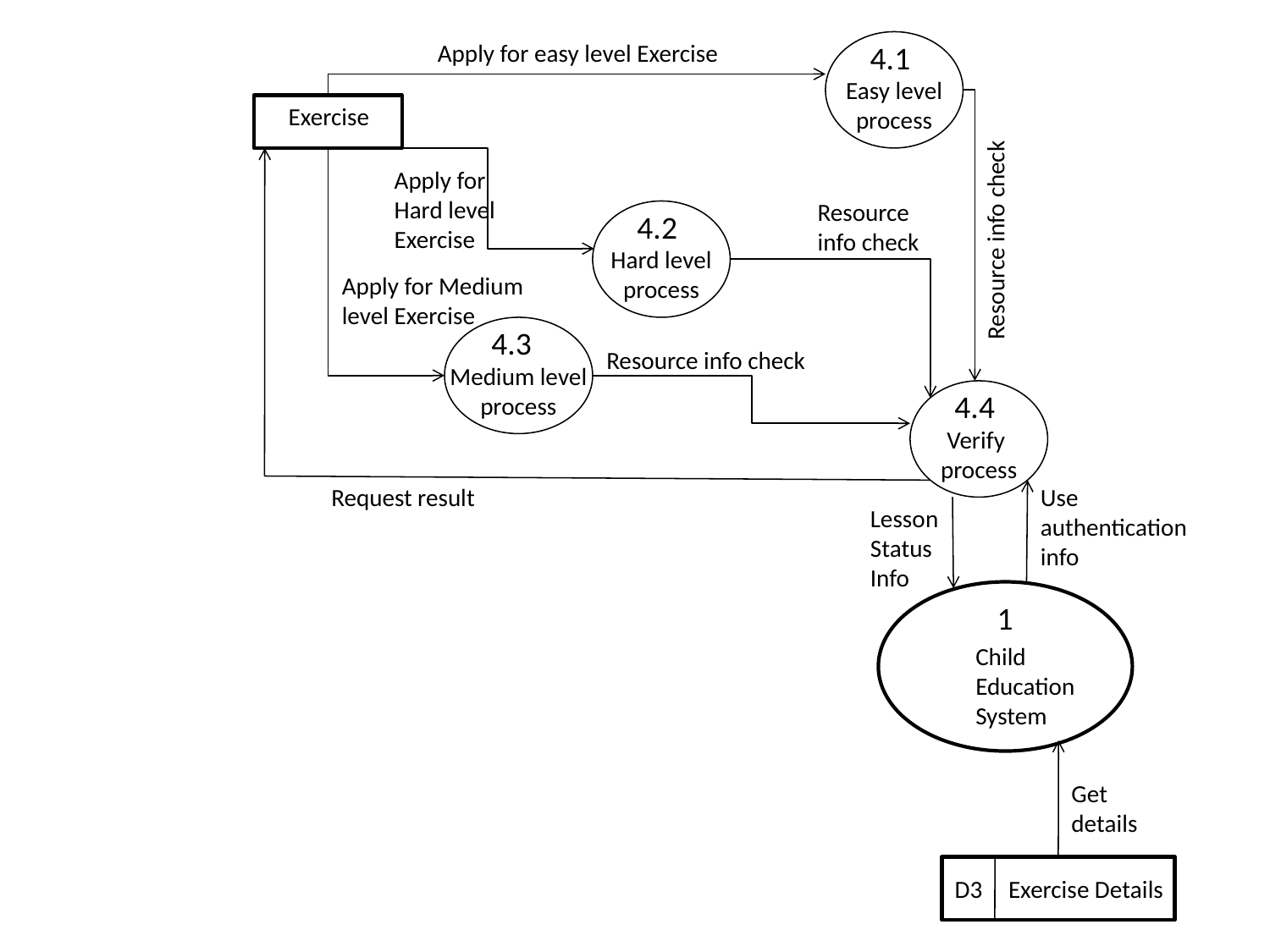

Apply for easy level Exercise

Easy level
process
4.1

Exercise
Apply for
Hard level
Exercise
Resource
info check

Hard level
process
4.2
Resource info check
Apply for Medium
level Exercise

Medium level
process
4.3
Resource info check

Verify
process
4.4
Request result
Use
authentication
info
Lesson
Status
Info

1
Child
Education
System
Get
details

D3
Exercise Details